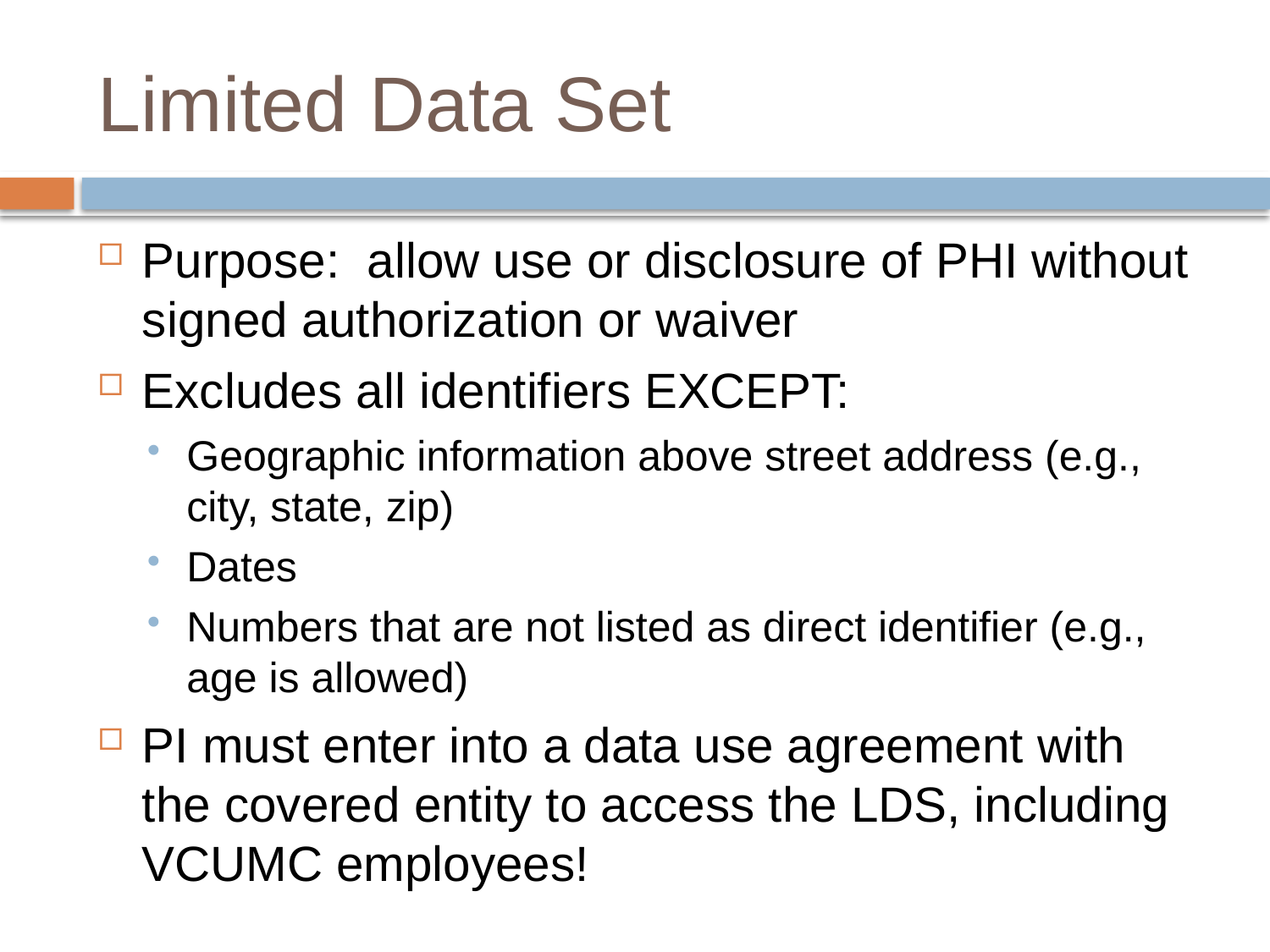

# Limited Data Set
Purpose:  allow use or disclosure of PHI without signed authorization or waiver
Excludes all identifiers EXCEPT:
Geographic information above street address (e.g., city, state, zip)
Dates
Numbers that are not listed as direct identifier (e.g., age is allowed)
PI must enter into a data use agreement with the covered entity to access the LDS, including VCUMC employees!